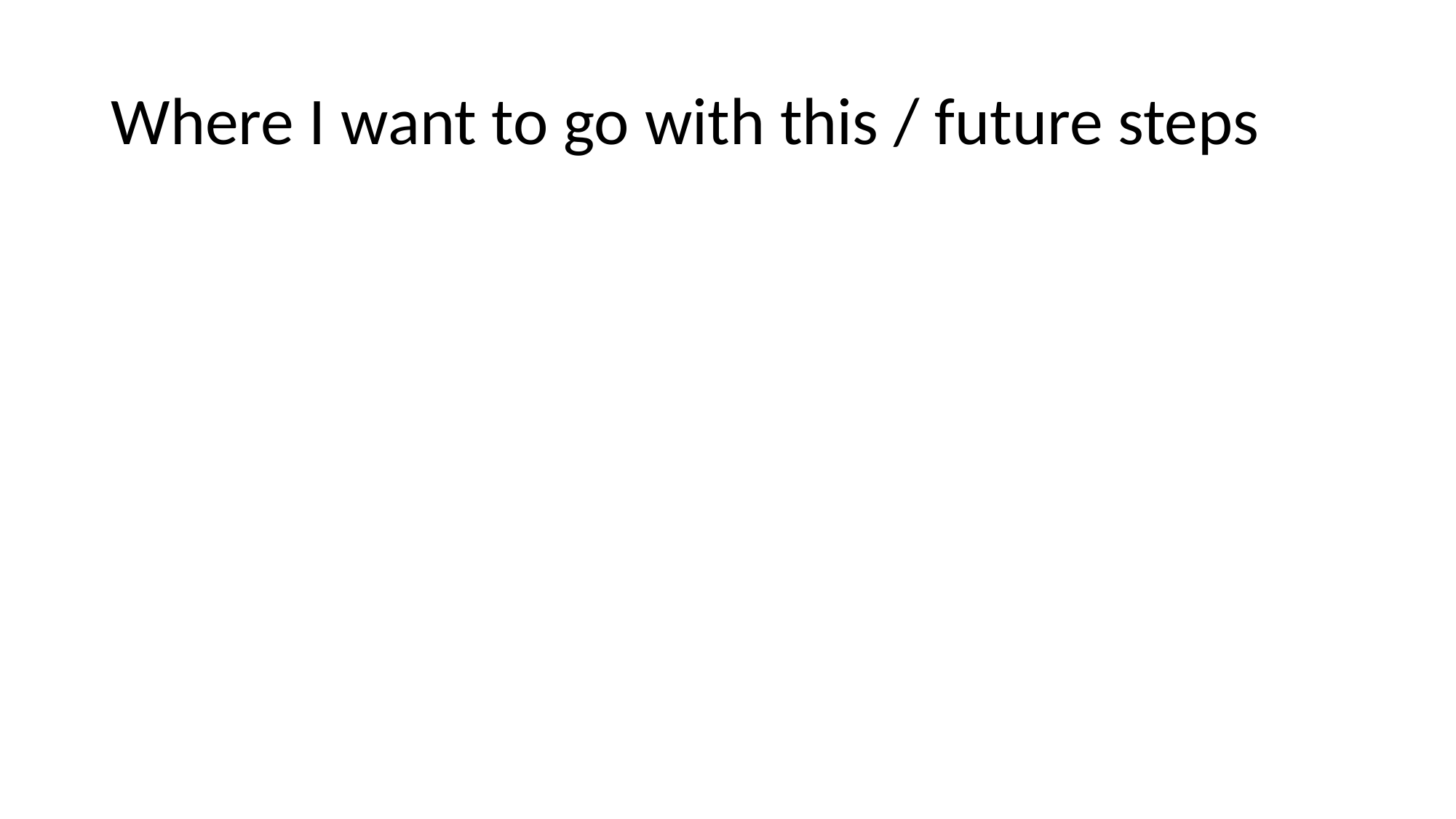

# Where I want to go with this / future steps